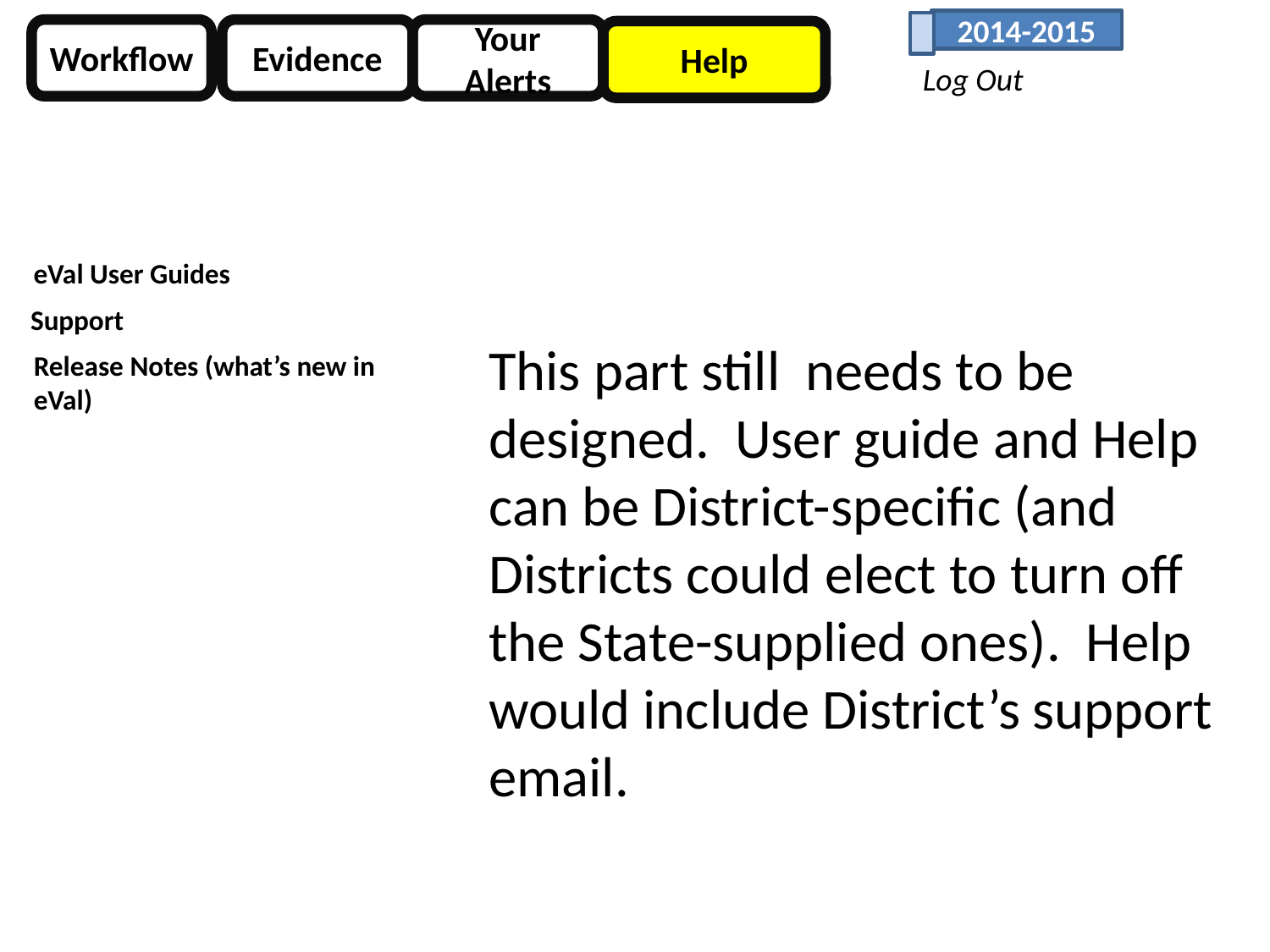

2014-2015

Workflow
Evidence
Your Alerts
Help
Log Out
eVal User Guides
Support
This part still  needs to be designed.  User guide and Help can be District-specific (and Districts could elect to turn off the State-supplied ones).  Help would include District’s support email.
Release Notes (what’s new in eVal)